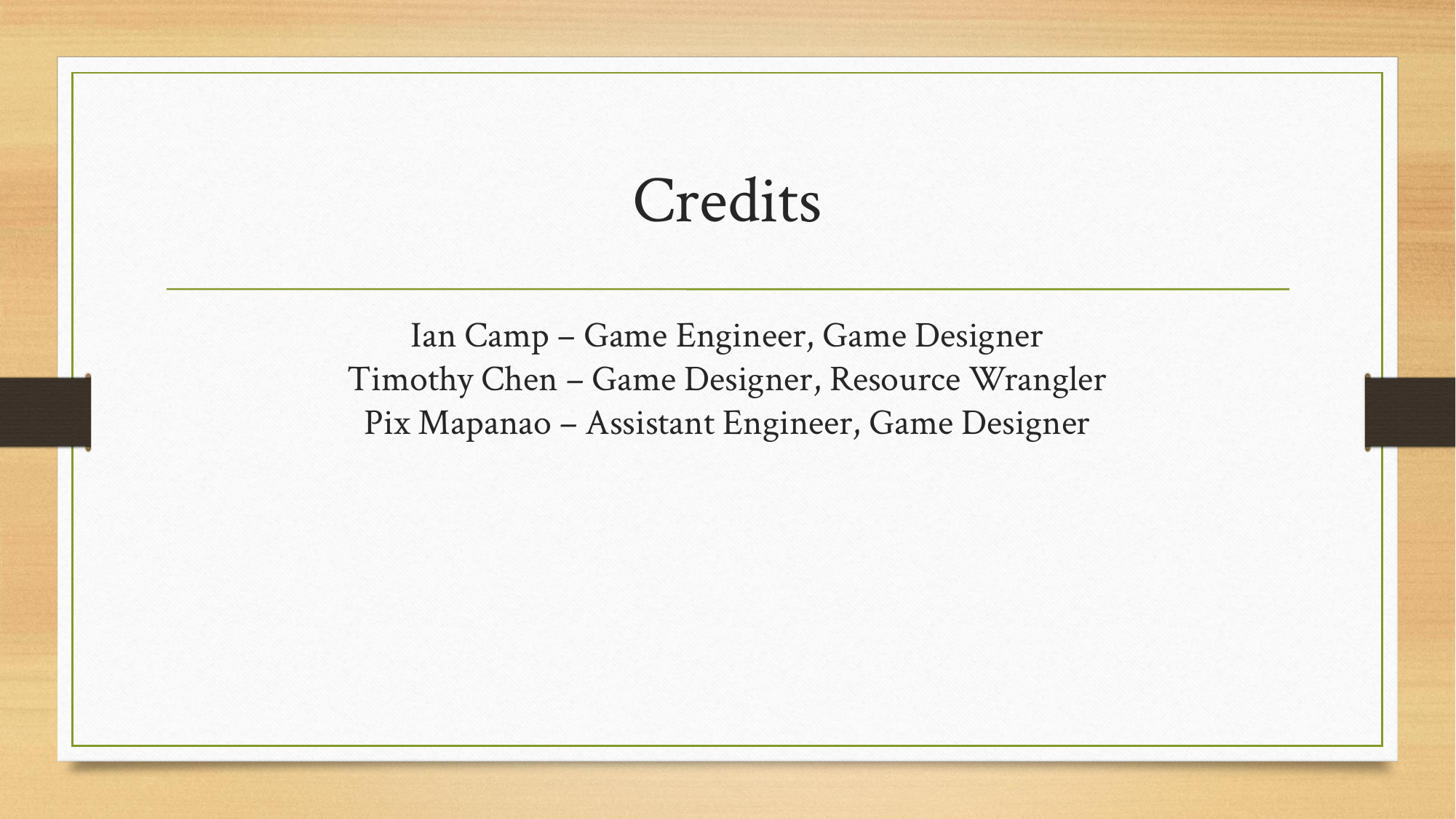

Credits
Ian Camp – Game Engineer, Game Designer
Timothy Chen – Game Designer, Resource Wrangler
Pix Mapanao – Assistant Engineer, Game Designer